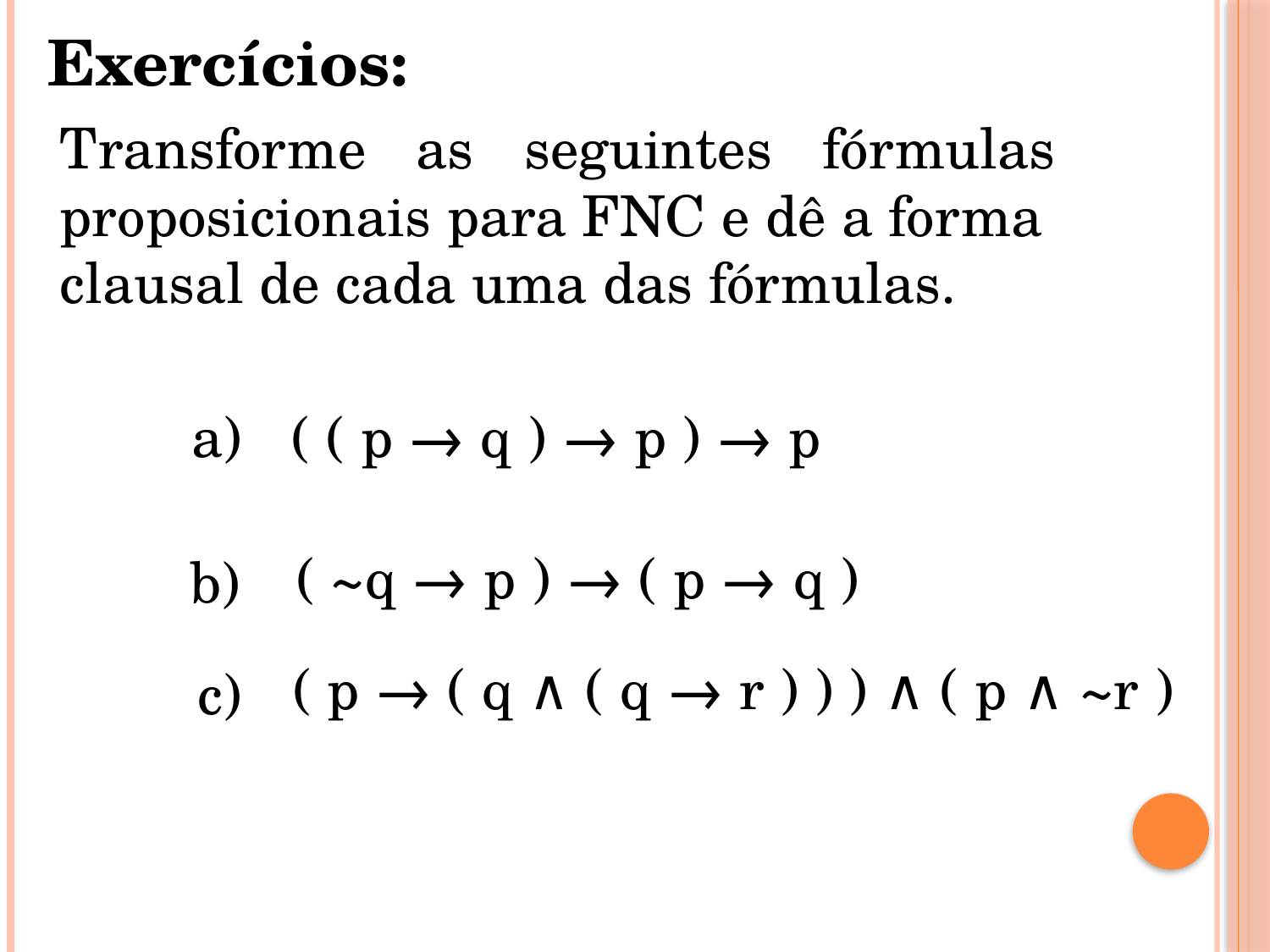

Exercícios:
Transforme as seguintes fórmulas proposicionais para FNC e dê a forma
clausal de cada uma das fórmulas.
  ( ( p → q ) → p ) → p
a)
   ( ~q → p ) → ( p → q )
b)
 ( p → ( q ∧ ( q → r ) ) ) ∧ ( p ∧ ~r )
c)